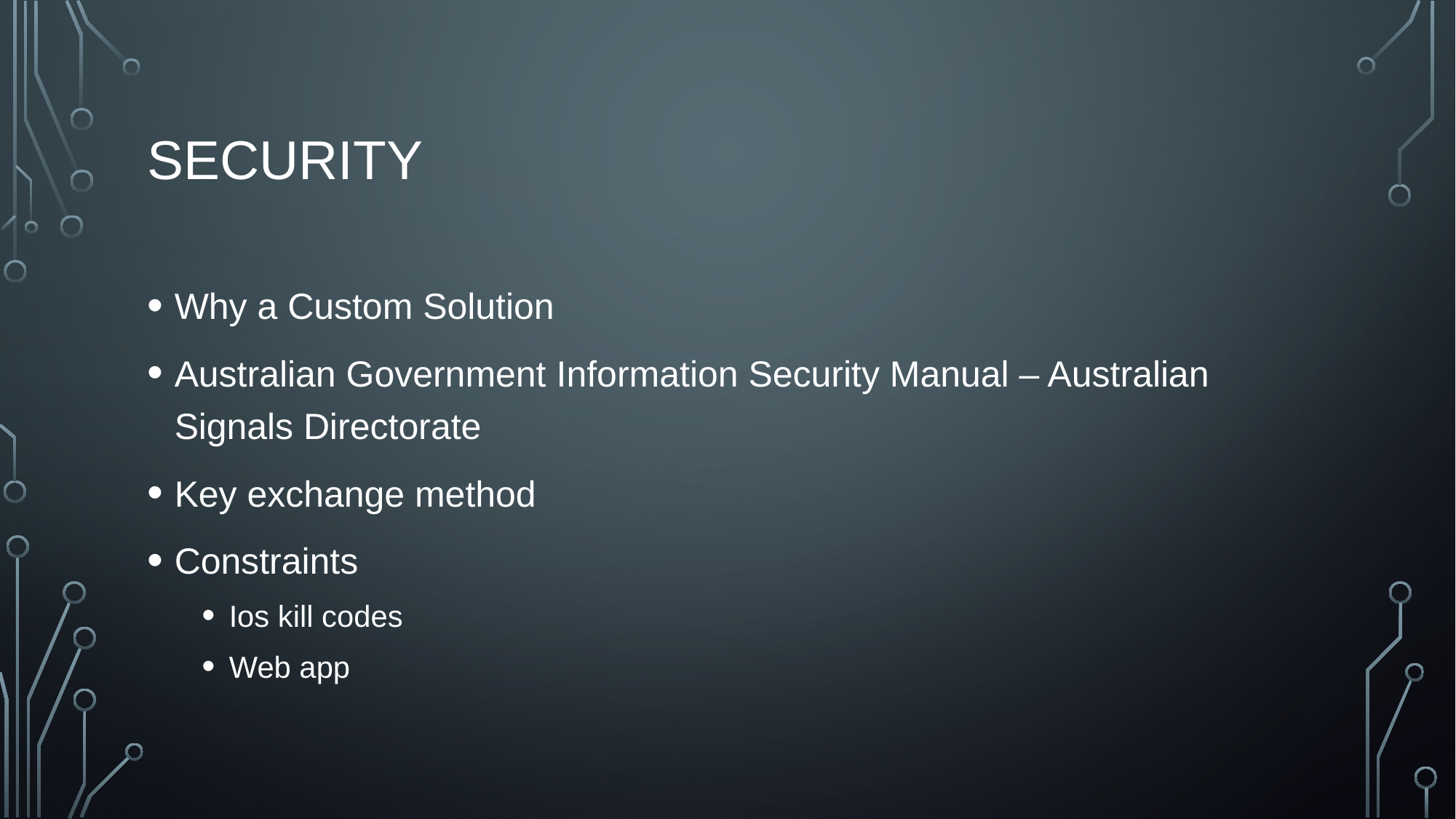

# Security
Why a Custom Solution
Australian Government Information Security Manual – Australian Signals Directorate
Key exchange method
Constraints
Ios kill codes
Web app